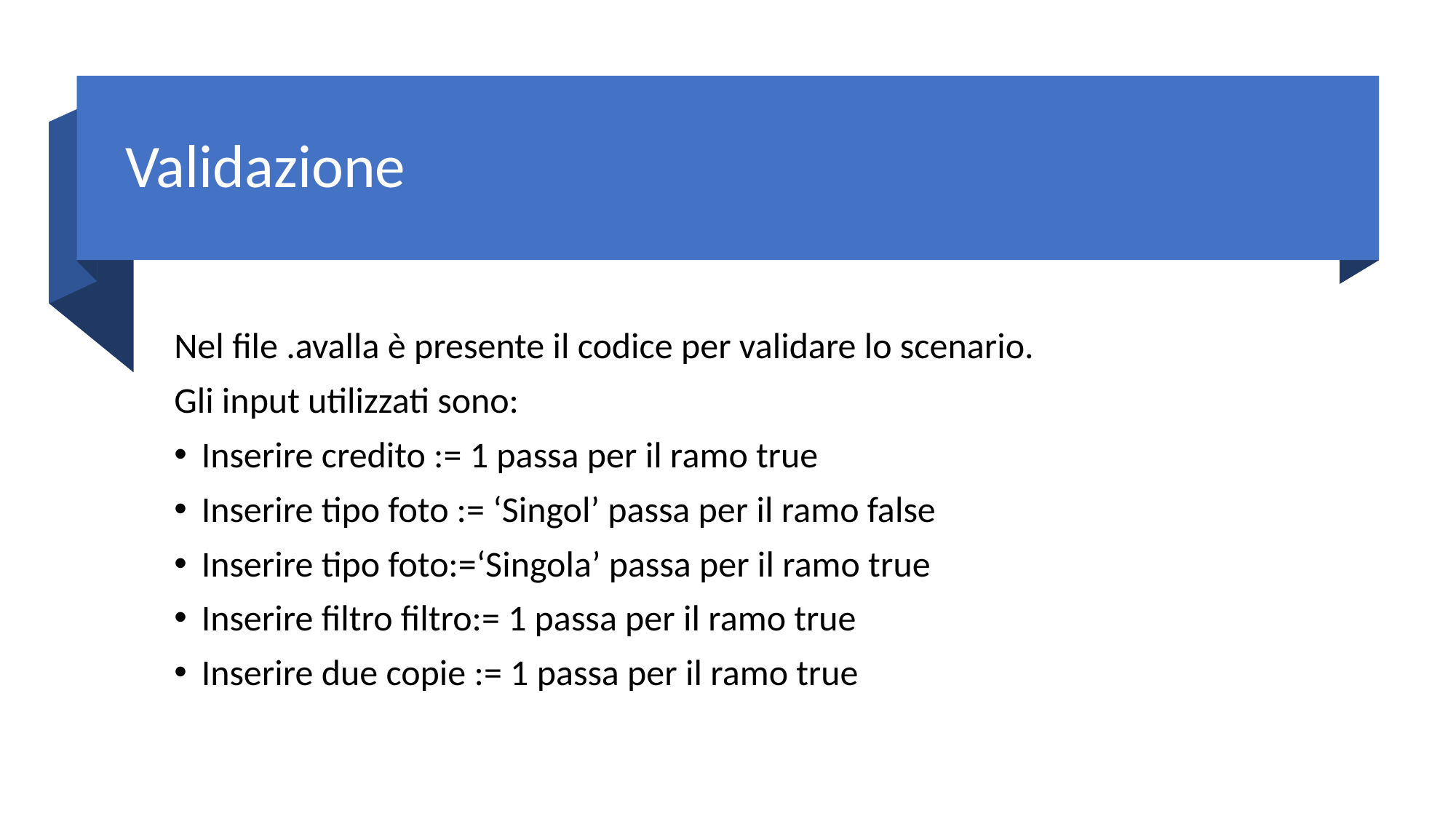

# Validazione

Nel file .avalla è presente il codice per validare lo scenario.
Gli input utilizzati sono:
Inserire credito := 1 passa per il ramo true
Inserire tipo foto := ‘Singol’ passa per il ramo false
Inserire tipo foto:=‘Singola’ passa per il ramo true
Inserire filtro filtro:= 1 passa per il ramo true
Inserire due copie := 1 passa per il ramo true